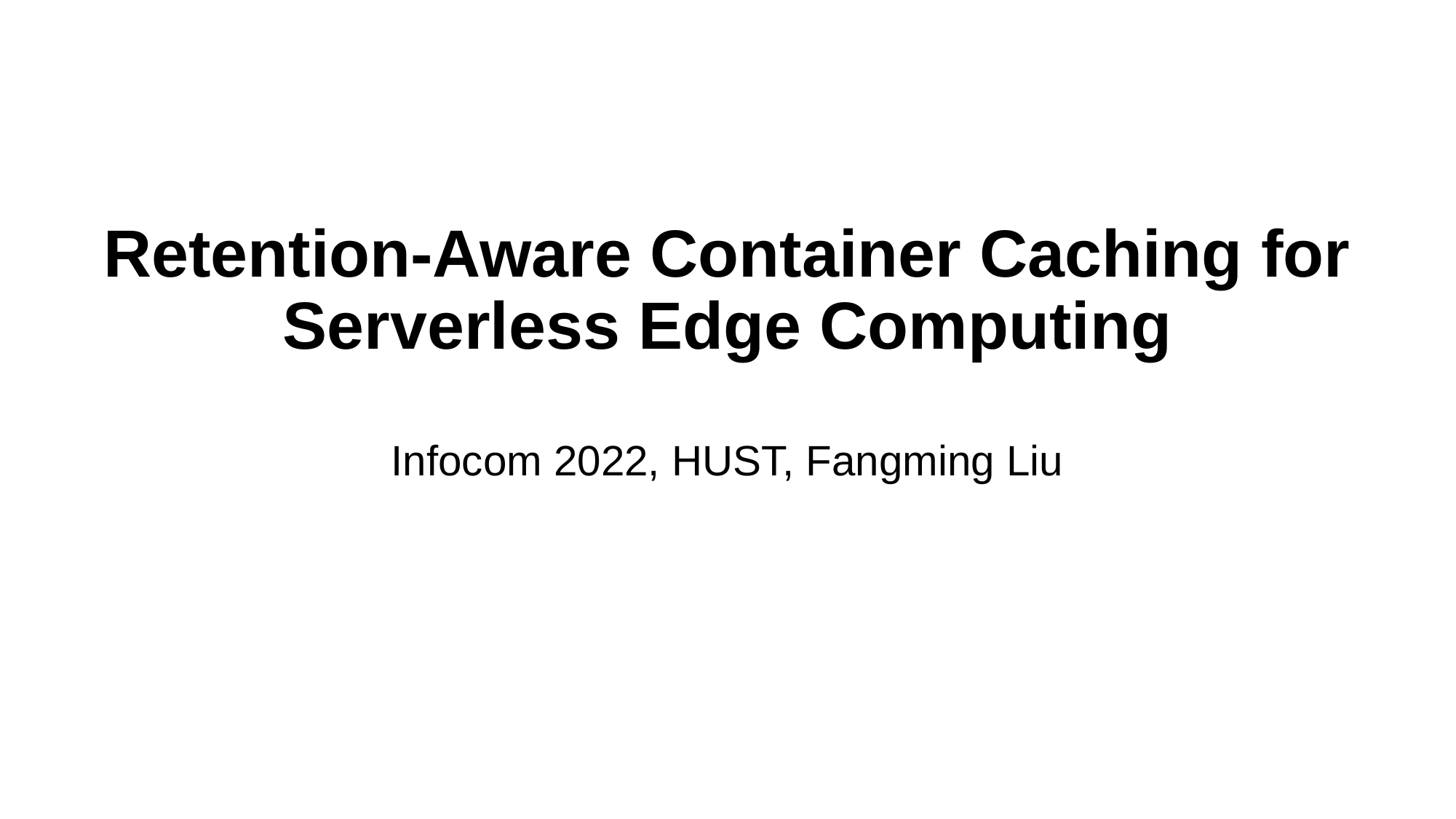

# Retention-Aware Container Caching for Serverless Edge Computing
Infocom 2022, HUST, Fangming Liu